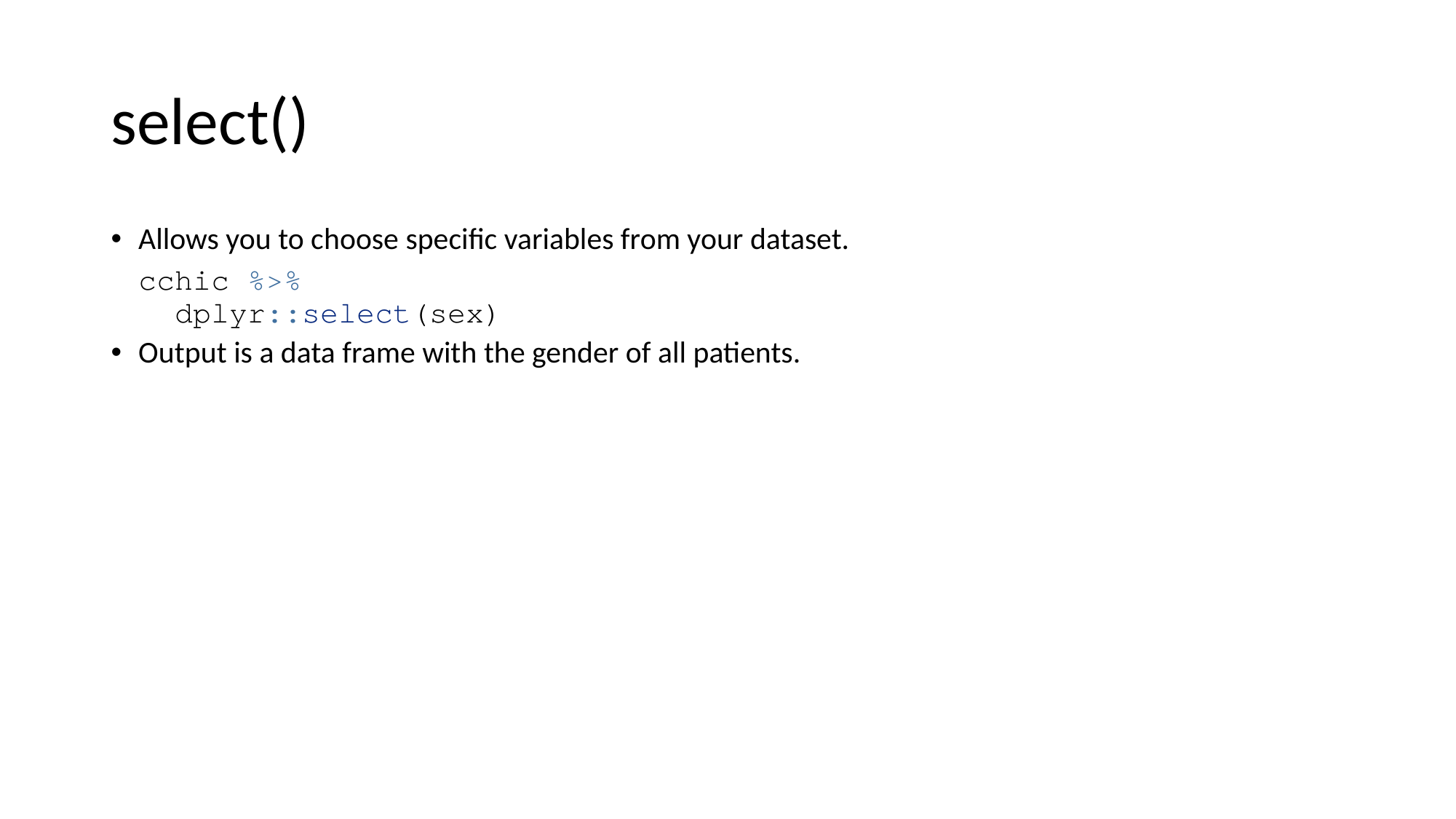

# select()
Allows you to choose specific variables from your dataset.
cchic %>%
  dplyr::select(sex)
Output is a data frame with the gender of all patients.